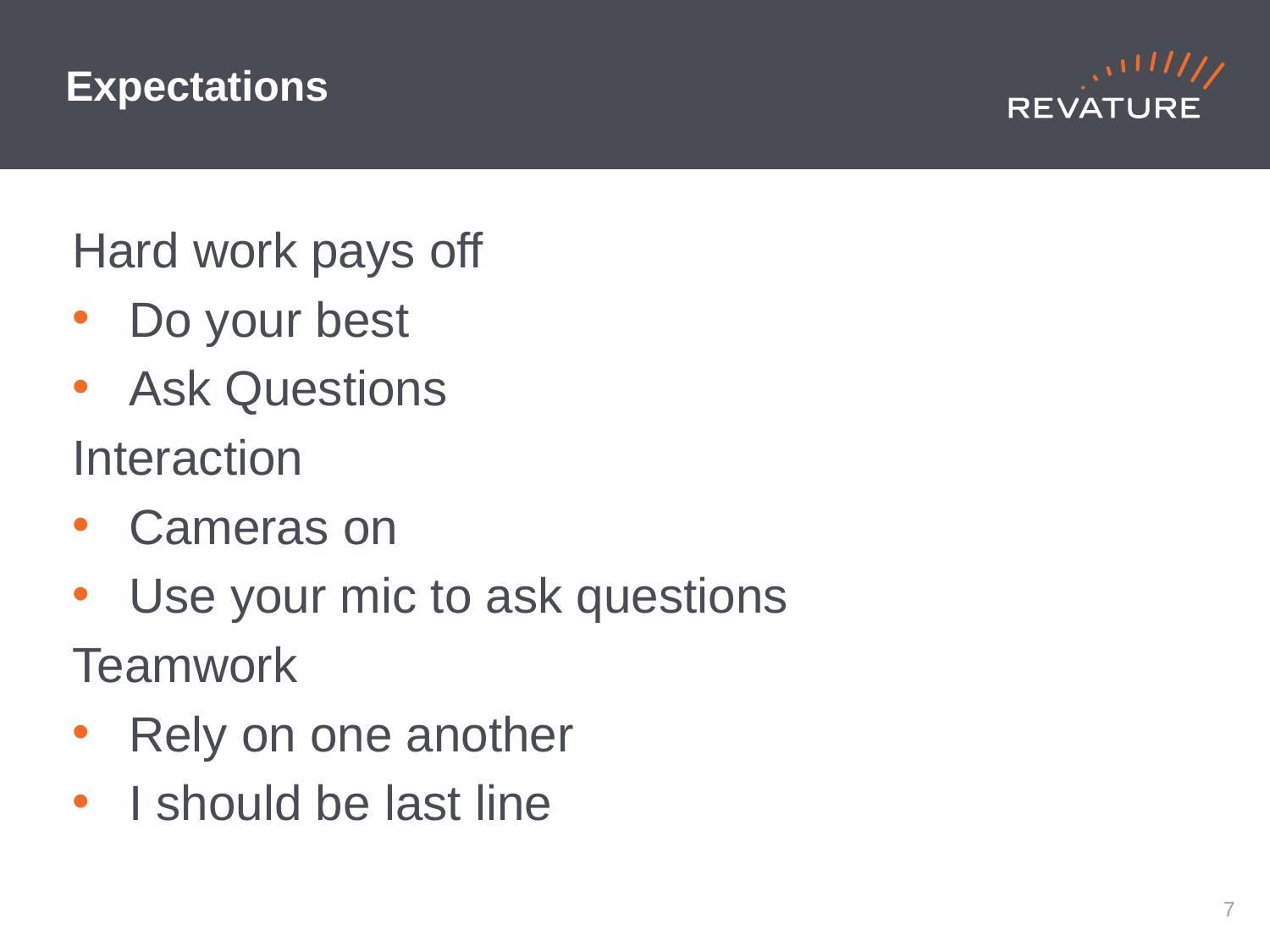

# Expectations
Hard work pays off
Do your best
Ask Questions
Interaction
Cameras on
Use your mic to ask questions
Teamwork
Rely on one another
I should be last line
7